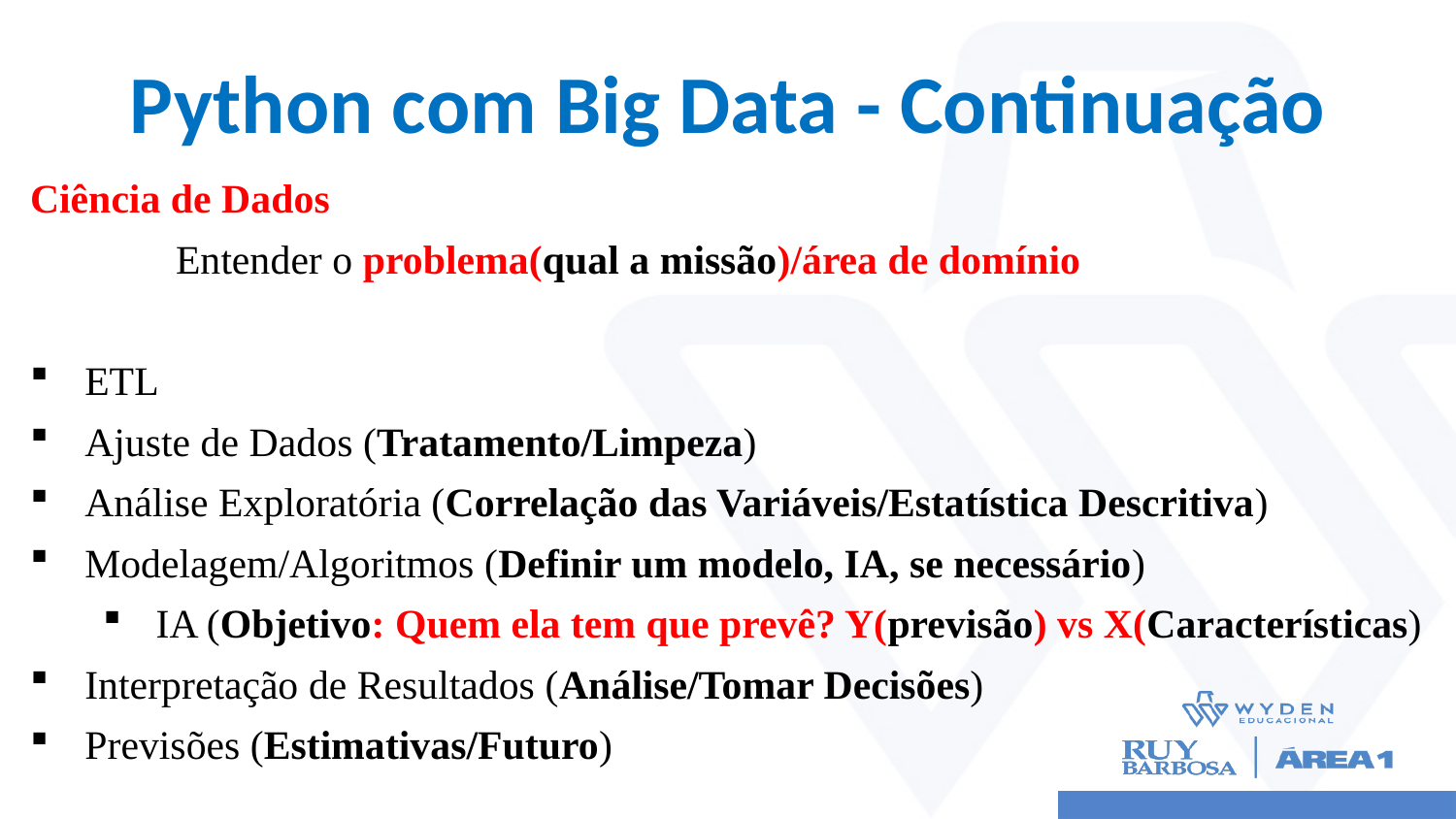

# Python com Big Data - Continuação
Ciência de Dados
	Entender o problema(qual a missão)/área de domínio

ETL
Ajuste de Dados (Tratamento/Limpeza)
Análise Exploratória (Correlação das Variáveis/Estatística Descritiva)
Modelagem/Algoritmos (Definir um modelo, IA, se necessário)
IA (Objetivo: Quem ela tem que prevê? Y(previsão) vs X(Características)
Interpretação de Resultados (Análise/Tomar Decisões)
Previsões (Estimativas/Futuro)